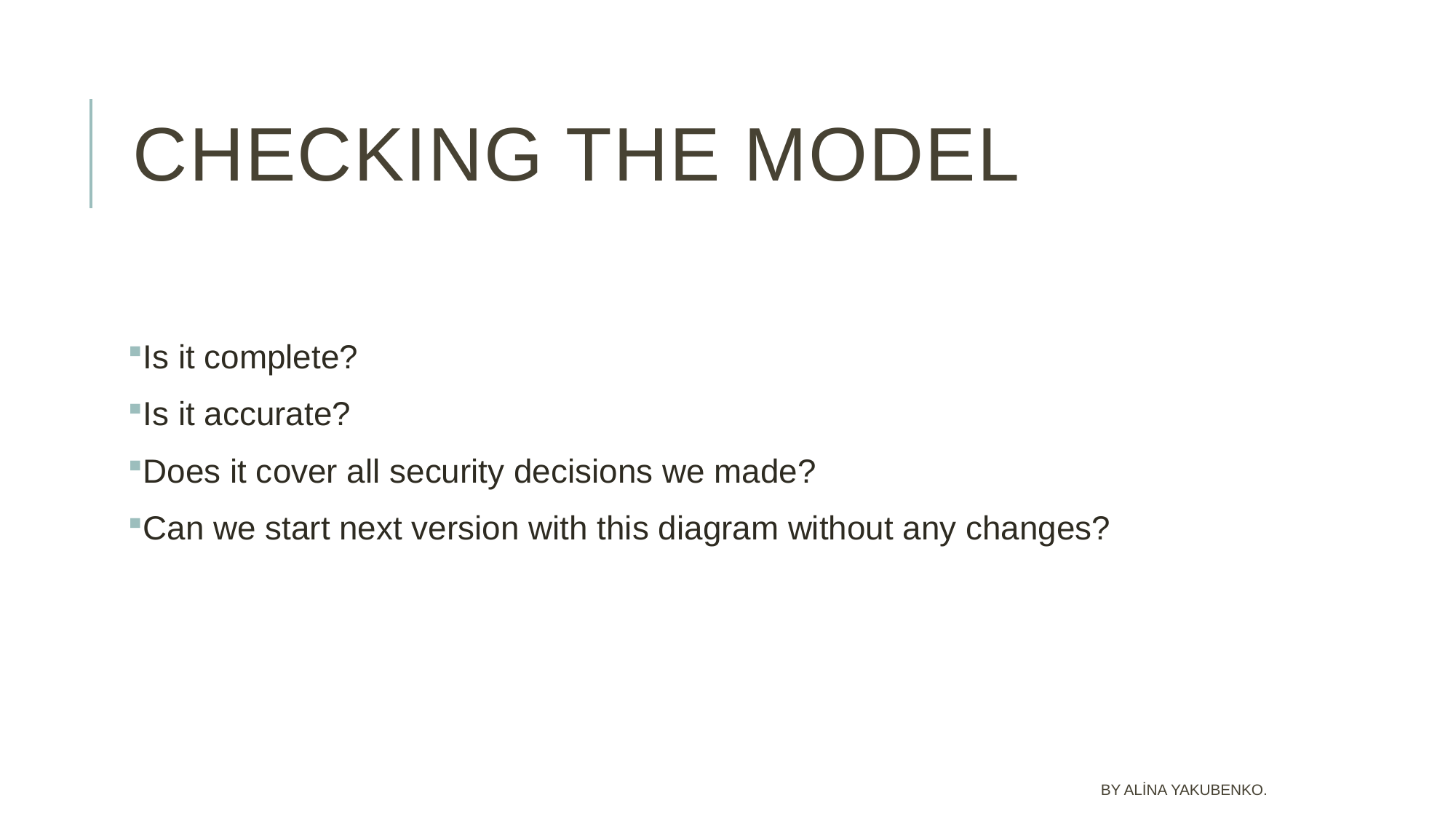

# Checking the model

Is it complete?
Is it accurate?
Does it cover all security decisions we made?
Can we start next version with this diagram without any changes?
By Alina Yakubenko.